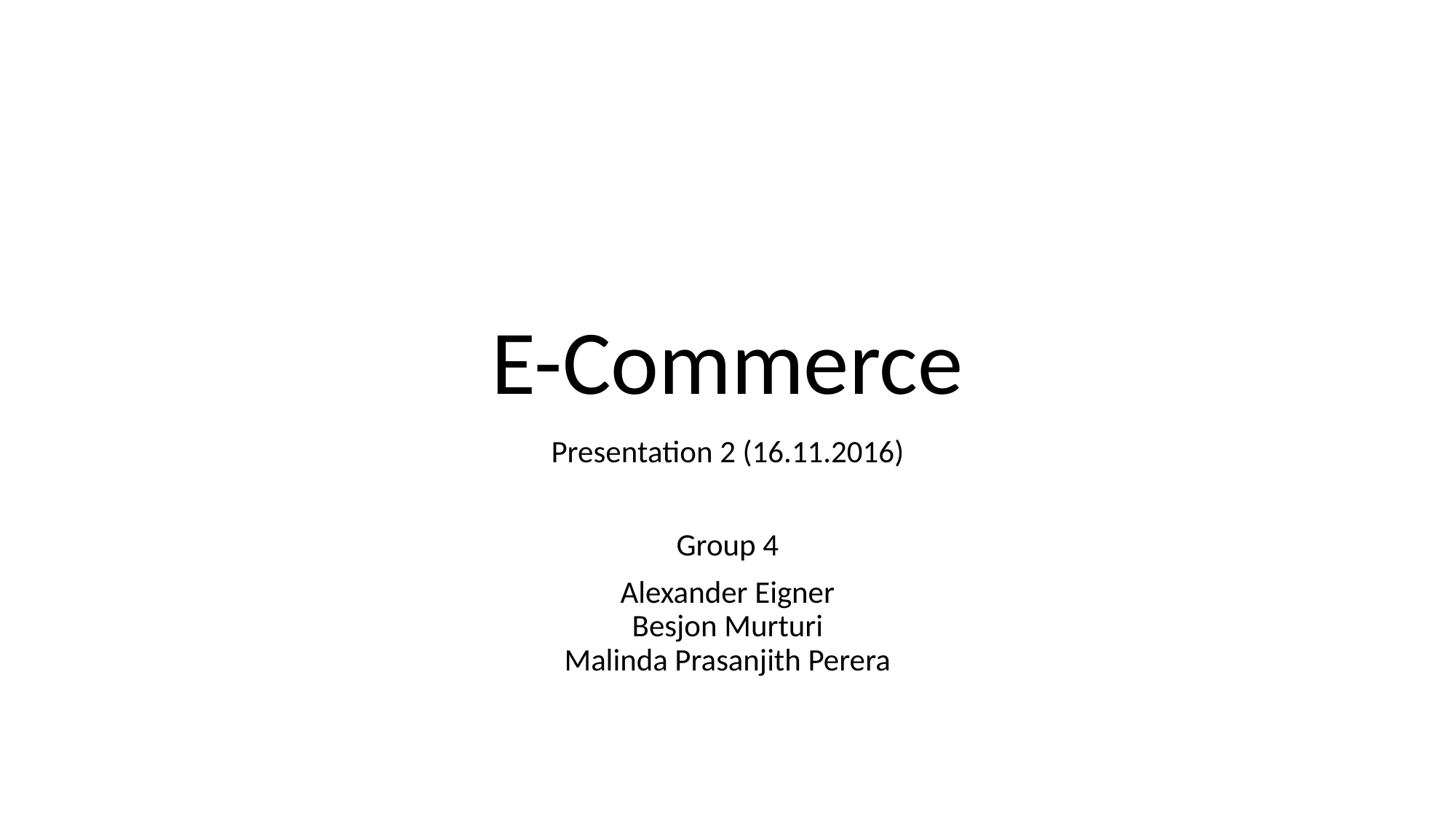

# E-Commerce
Presentation 2 (16.11.2016)

Group 4
Alexander Eigner
Besjon Murturi
Malinda Prasanjith Perera